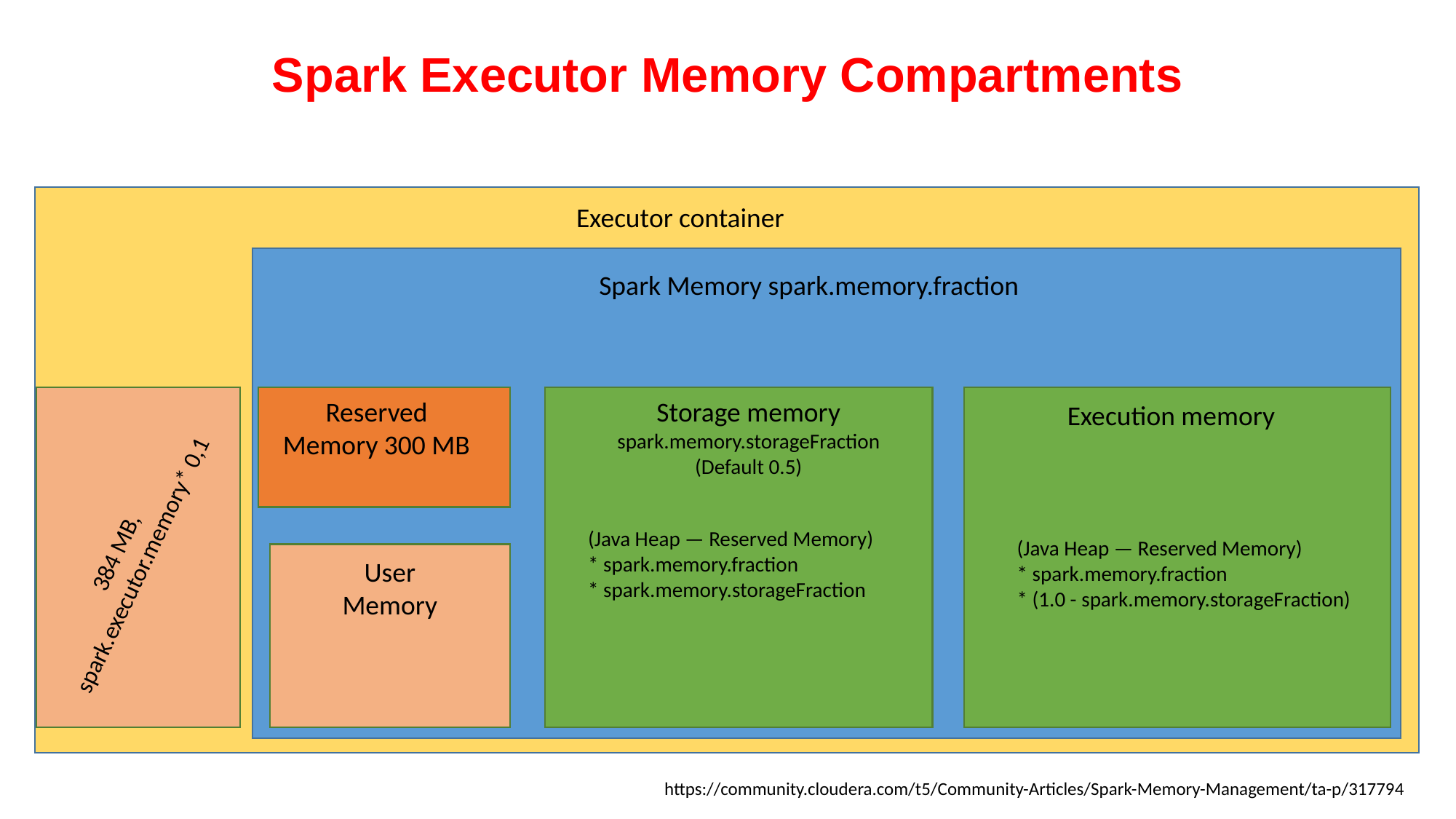

Spark Executor Memory Compartments

Executor container

Spark Memory spark.memory.fraction

Reserved Memory 300 MB

Storage memory spark.memory.storageFraction (Default 0.5)

Execution memory

384 MB,
spark.executor.memory* 0,1
(Java Heap — Reserved Memory) * spark.memory.fraction
* spark.memory.storageFraction
(Java Heap — Reserved Memory)
* spark.memory.fraction
* (1.0 - spark.memory.storageFraction)

User Memory
https://community.cloudera.com/t5/Community-Articles/Spark-Memory-Management/ta-p/317794